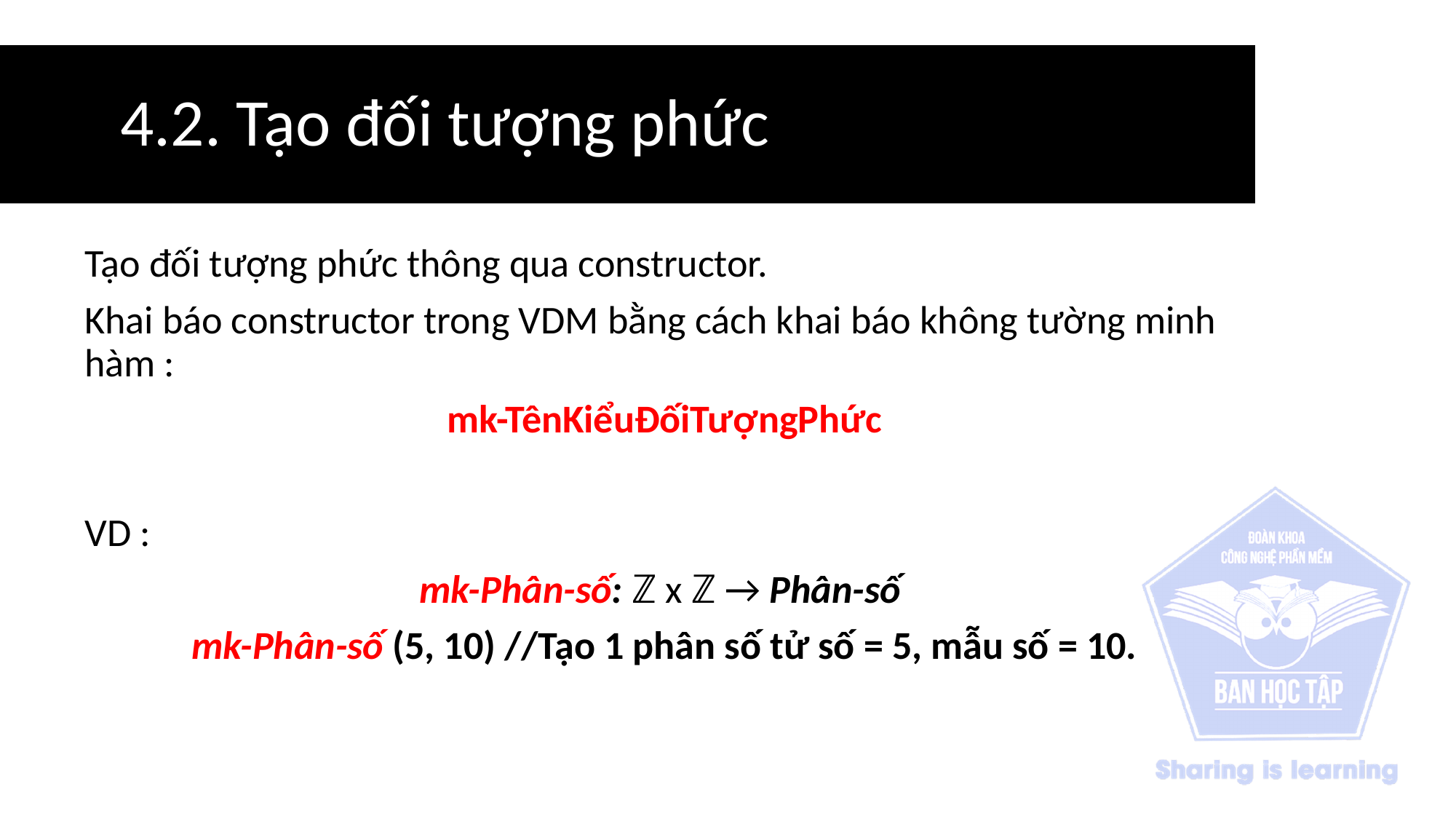

# 4.2. Tạo đối tượng phức
Tạo đối tượng phức thông qua constructor.
Khai báo constructor trong VDM bằng cách khai báo không tường minh hàm :
mk-TênKiểuĐốiTượngPhức

VD :
mk-Phân-số: ℤ x ℤ → Phân-số
mk-Phân-số (5, 10) //Tạo 1 phân số tử số = 5, mẫu số = 10.